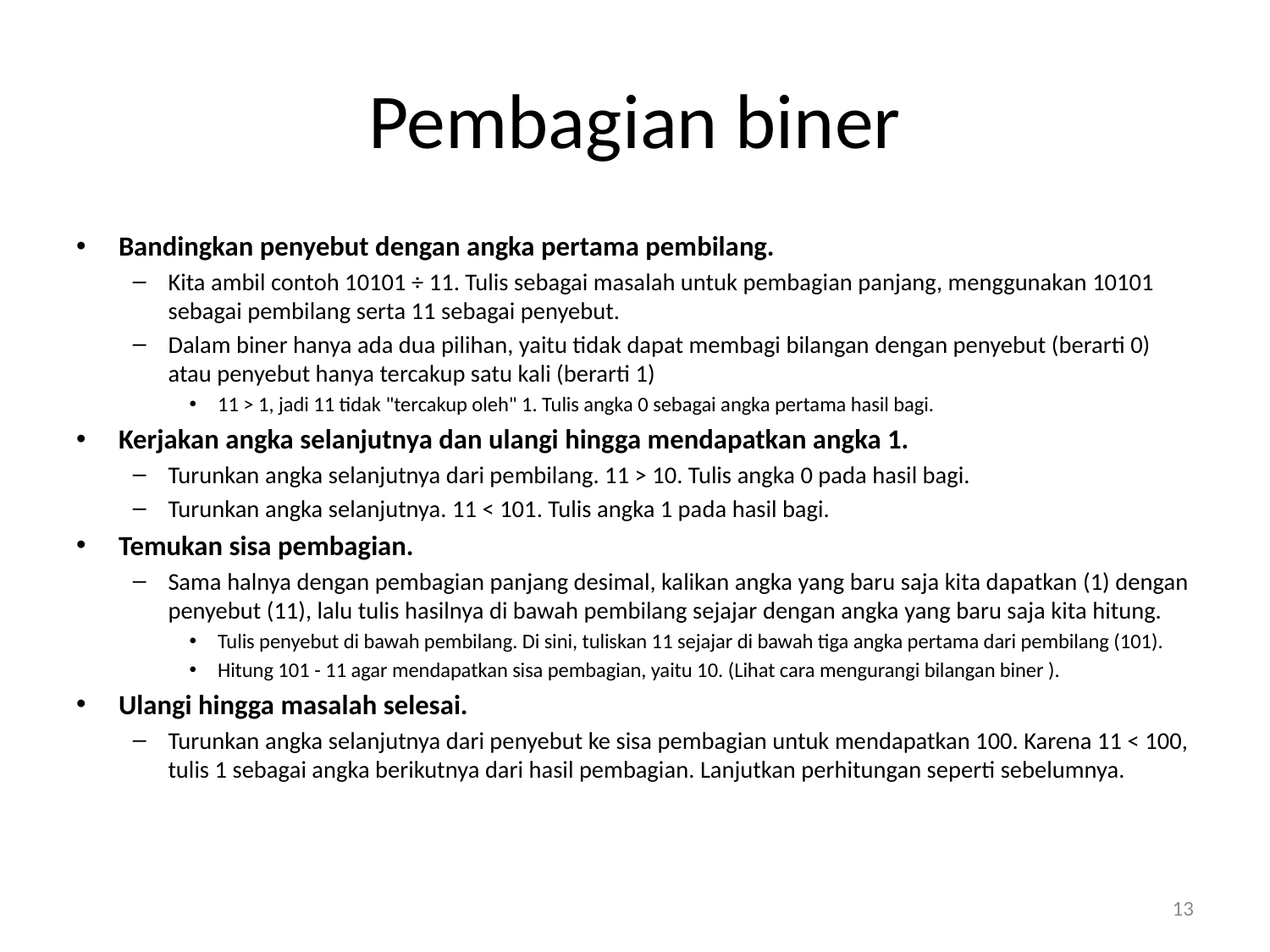

# Pembagian biner
Bandingkan penyebut dengan angka pertama pembilang.
Kita ambil contoh 10101 ÷ 11. Tulis sebagai masalah untuk pembagian panjang, menggunakan 10101 sebagai pembilang serta 11 sebagai penyebut.
Dalam biner hanya ada dua pilihan, yaitu tidak dapat membagi bilangan dengan penyebut (berarti 0) atau penyebut hanya tercakup satu kali (berarti 1)
11 > 1, jadi 11 tidak "tercakup oleh" 1. Tulis angka 0 sebagai angka pertama hasil bagi.
Kerjakan angka selanjutnya dan ulangi hingga mendapatkan angka 1.
Turunkan angka selanjutnya dari pembilang. 11 > 10. Tulis angka 0 pada hasil bagi.
Turunkan angka selanjutnya. 11 < 101. Tulis angka 1 pada hasil bagi.
Temukan sisa pembagian.
Sama halnya dengan pembagian panjang desimal, kalikan angka yang baru saja kita dapatkan (1) dengan penyebut (11), lalu tulis hasilnya di bawah pembilang sejajar dengan angka yang baru saja kita hitung.
Tulis penyebut di bawah pembilang. Di sini, tuliskan 11 sejajar di bawah tiga angka pertama dari pembilang (101).
Hitung 101 - 11 agar mendapatkan sisa pembagian, yaitu 10. (Lihat cara mengurangi bilangan biner ).
Ulangi hingga masalah selesai.
Turunkan angka selanjutnya dari penyebut ke sisa pembagian untuk mendapatkan 100. Karena 11 < 100, tulis 1 sebagai angka berikutnya dari hasil pembagian. Lanjutkan perhitungan seperti sebelumnya.

13